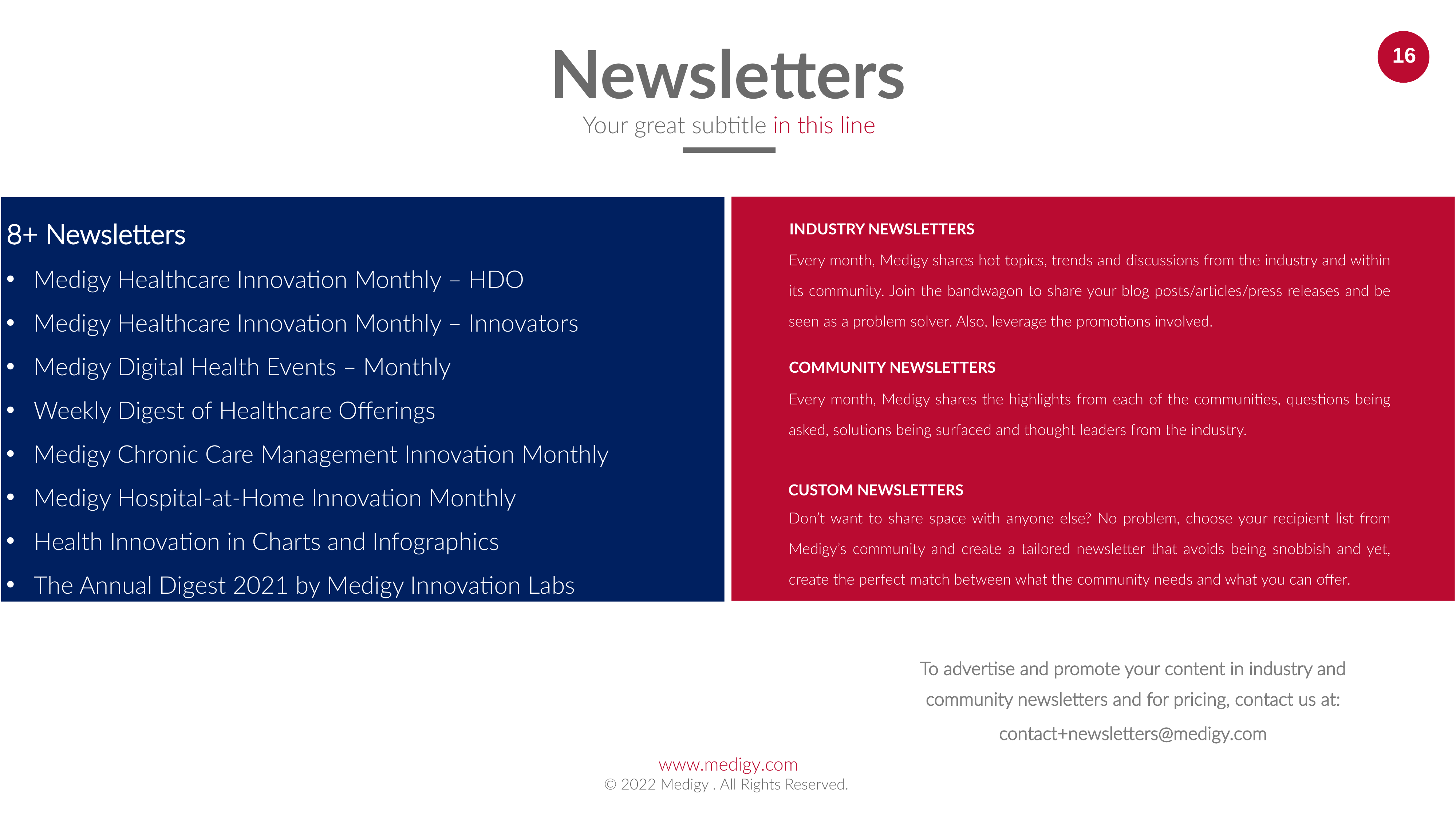

Newsletters
Your great subtitle in this line

8+ Newsletters
Medigy Healthcare Innovation Monthly – HDO
Medigy Healthcare Innovation Monthly – Innovators
Medigy Digital Health Events – Monthly
Weekly Digest of Healthcare Offerings
Medigy Chronic Care Management Innovation Monthly
Medigy Hospital-at-Home Innovation Monthly
Health Innovation in Charts and Infographics
The Annual Digest 2021 by Medigy Innovation Labs
INDUSTRY NEWSLETTERS
Every month, Medigy shares hot topics, trends and discussions from the industry and within its community. Join the bandwagon to share your blog posts/articles/press releases and be seen as a problem solver. Also, leverage the promotions involved.
COMMUNITY NEWSLETTERS
Every month, Medigy shares the highlights from each of the communities, questions being asked, solutions being surfaced and thought leaders from the industry.
CUSTOM NEWSLETTERS
Don’t want to share space with anyone else? No problem, choose your recipient list from Medigy’s community and create a tailored newsletter that avoids being snobbish and yet, create the perfect match between what the community needs and what you can offer.
To advertise and promote your content in industry and community newsletters and for pricing, contact us at:
contact+newsletters@medigy.com